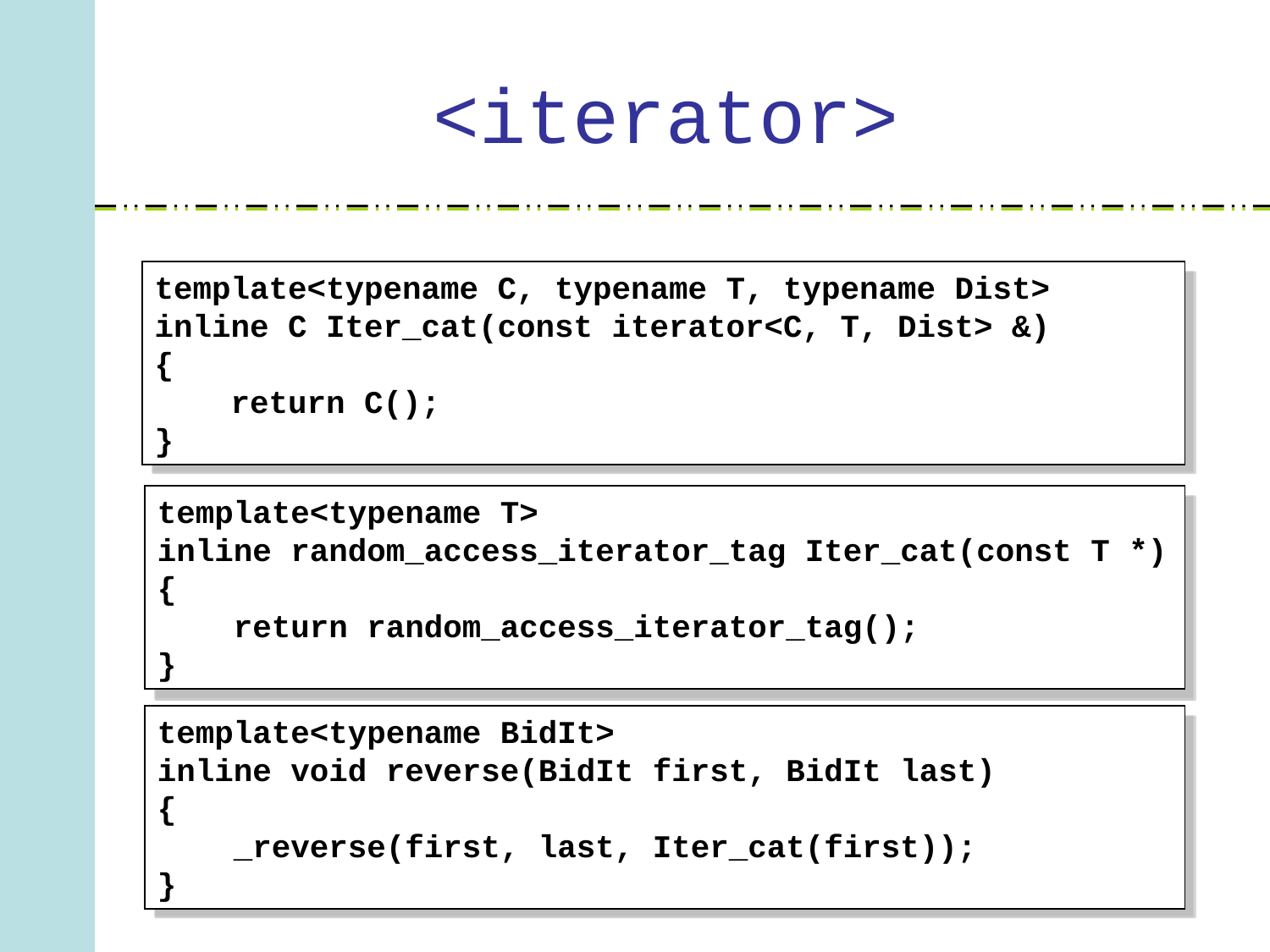

# <iterator>
template<typename C, typename T, typename Dist>
inline C Iter_cat(const iterator<C, T, Dist> &)
{
    return C();
}
template<typename T>
inline random_access_iterator_tag Iter_cat(const T *)
{
    return random_access_iterator_tag();
}
template<typename BidIt>
inline void reverse(BidIt first, BidIt last)
{
    _reverse(first, last, Iter_cat(first));
}